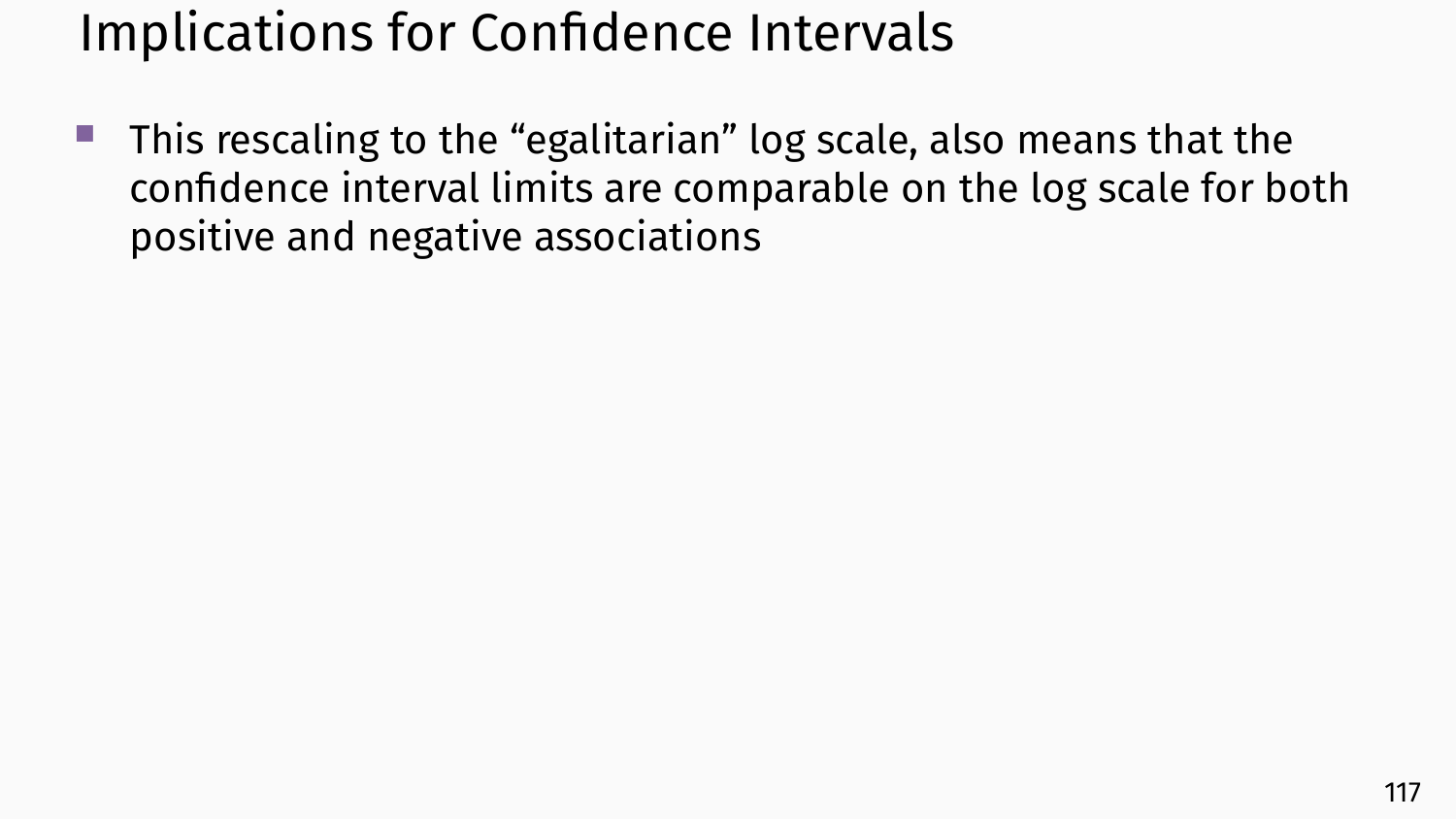

# Implications for Confidence Intervals
This rescaling to the “egalitarian” log scale, also means that the confidence interval limits are comparable on the log scale for both positive and negative associations

117